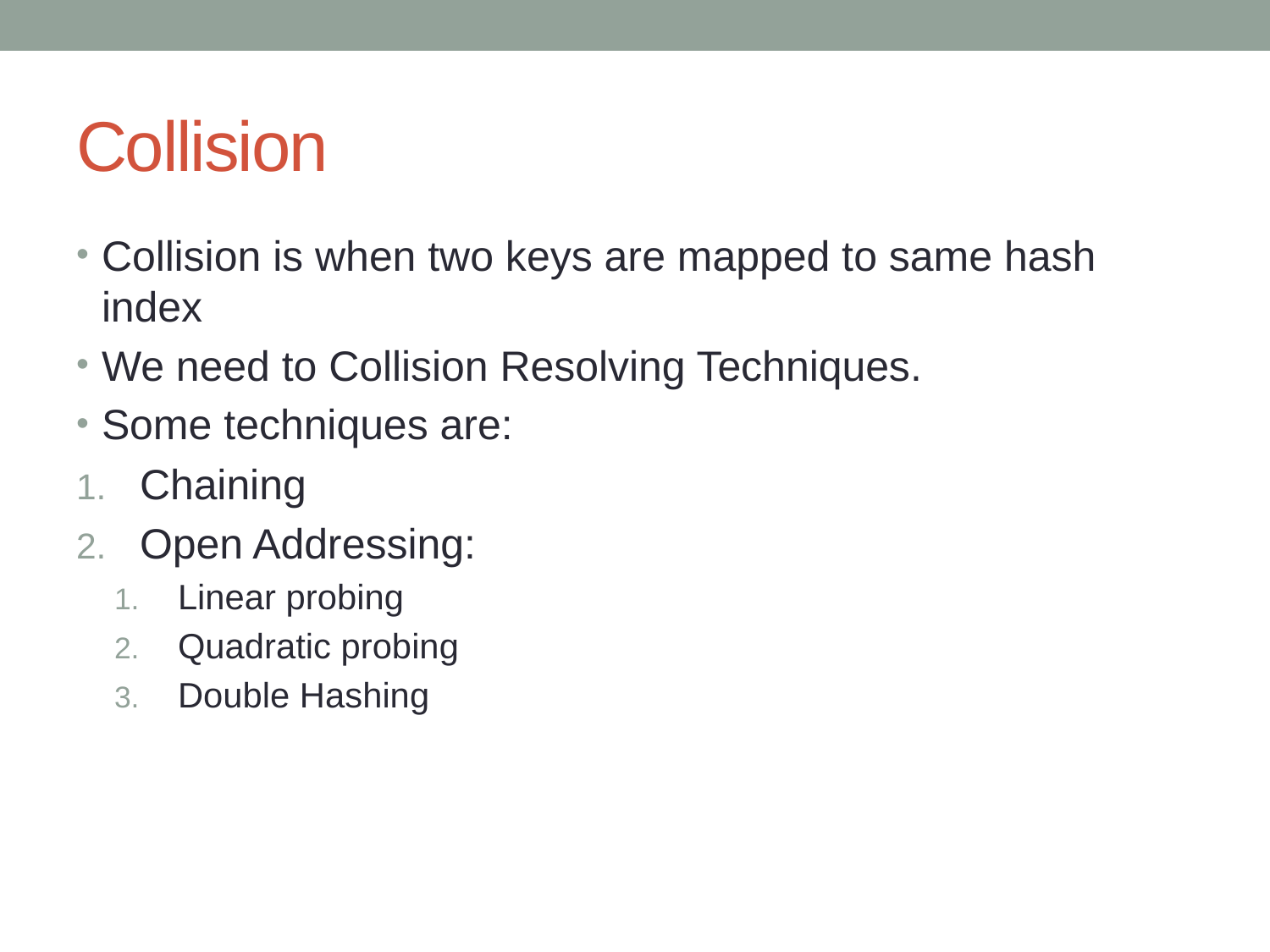

# Collision
Collision is when two keys are mapped to same hash index
We need to Collision Resolving Techniques.
Some techniques are:
Chaining
Open Addressing:
Linear probing
Quadratic probing
Double Hashing